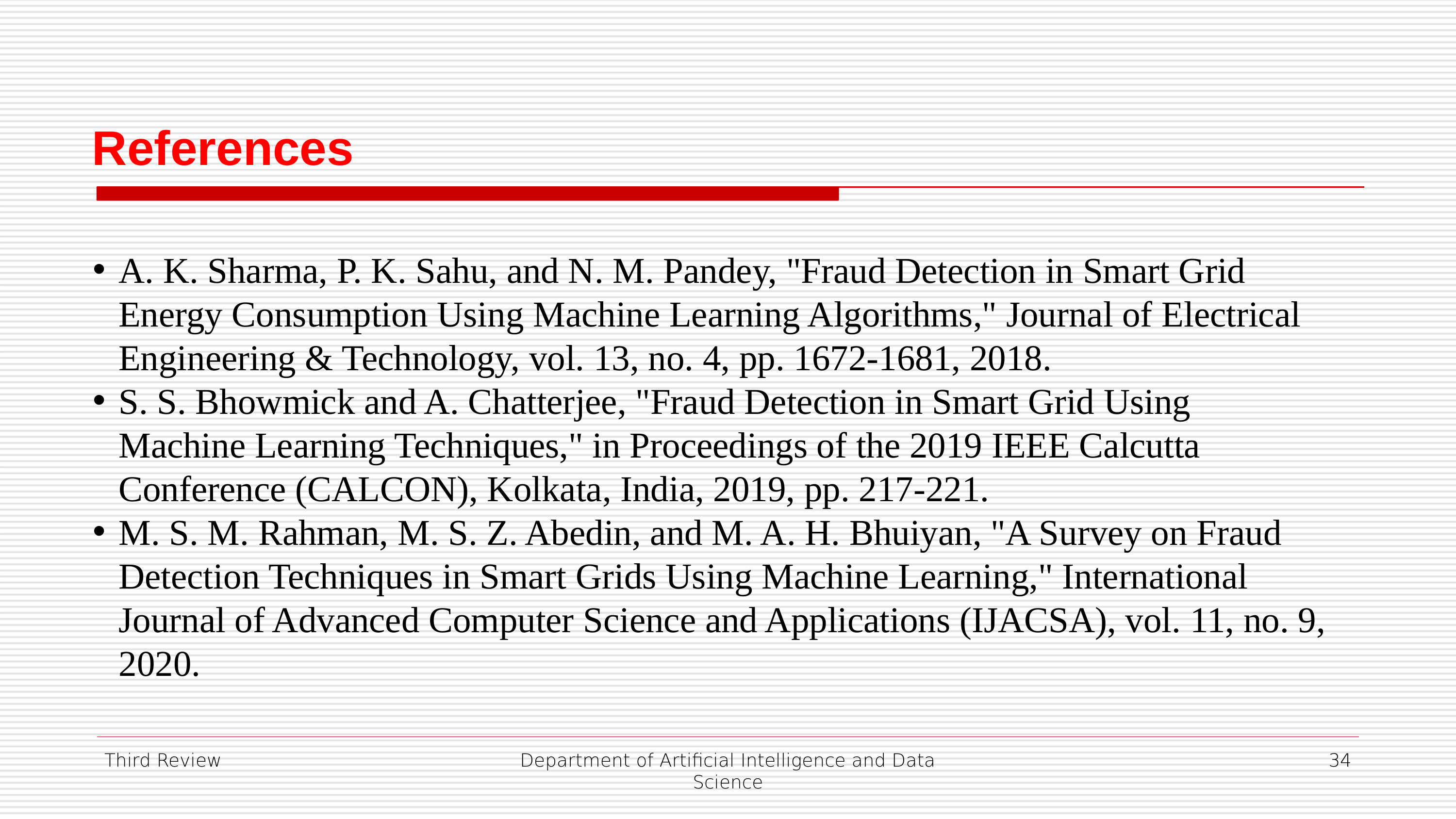

References

A. K. Sharma, P. K. Sahu, and N. M. Pandey, "Fraud Detection in Smart Grid Energy Consumption Using Machine Learning Algorithms," Journal of Electrical Engineering & Technology, vol. 13, no. 4, pp. 1672-1681, 2018.
S. S. Bhowmick and A. Chatterjee, "Fraud Detection in Smart Grid Using Machine Learning Techniques," in Proceedings of the 2019 IEEE Calcutta Conference (CALCON), Kolkata, India, 2019, pp. 217-221.
M. S. M. Rahman, M. S. Z. Abedin, and M. A. H. Bhuiyan, "A Survey on Fraud Detection Techniques in Smart Grids Using Machine Learning," International Journal of Advanced Computer Science and Applications (IJACSA), vol. 11, no. 9, 2020.

Third Review
Department of Artificial Intelligence and Data Science
34